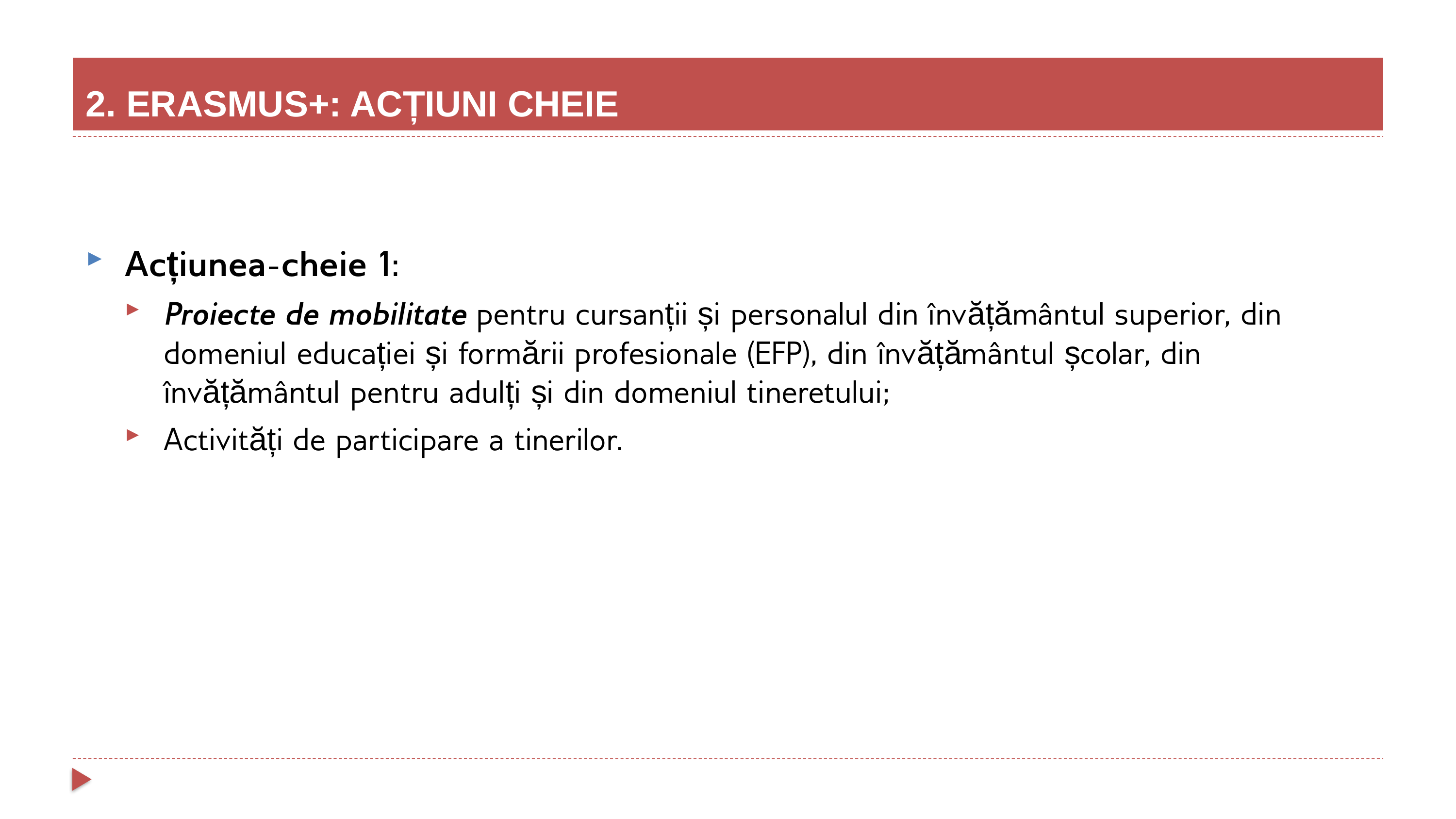

# 2. ERASMUS+: ACȚIUNI CHEIE
Acțiunea-cheie 1:
Proiecte de mobilitate pentru cursanții și personalul din învățământul superior, din domeniul educației și formării profesionale (EFP), din învățământul școlar, din învățământul pentru adulți și din domeniul tineretului;
Activități de participare a tinerilor.